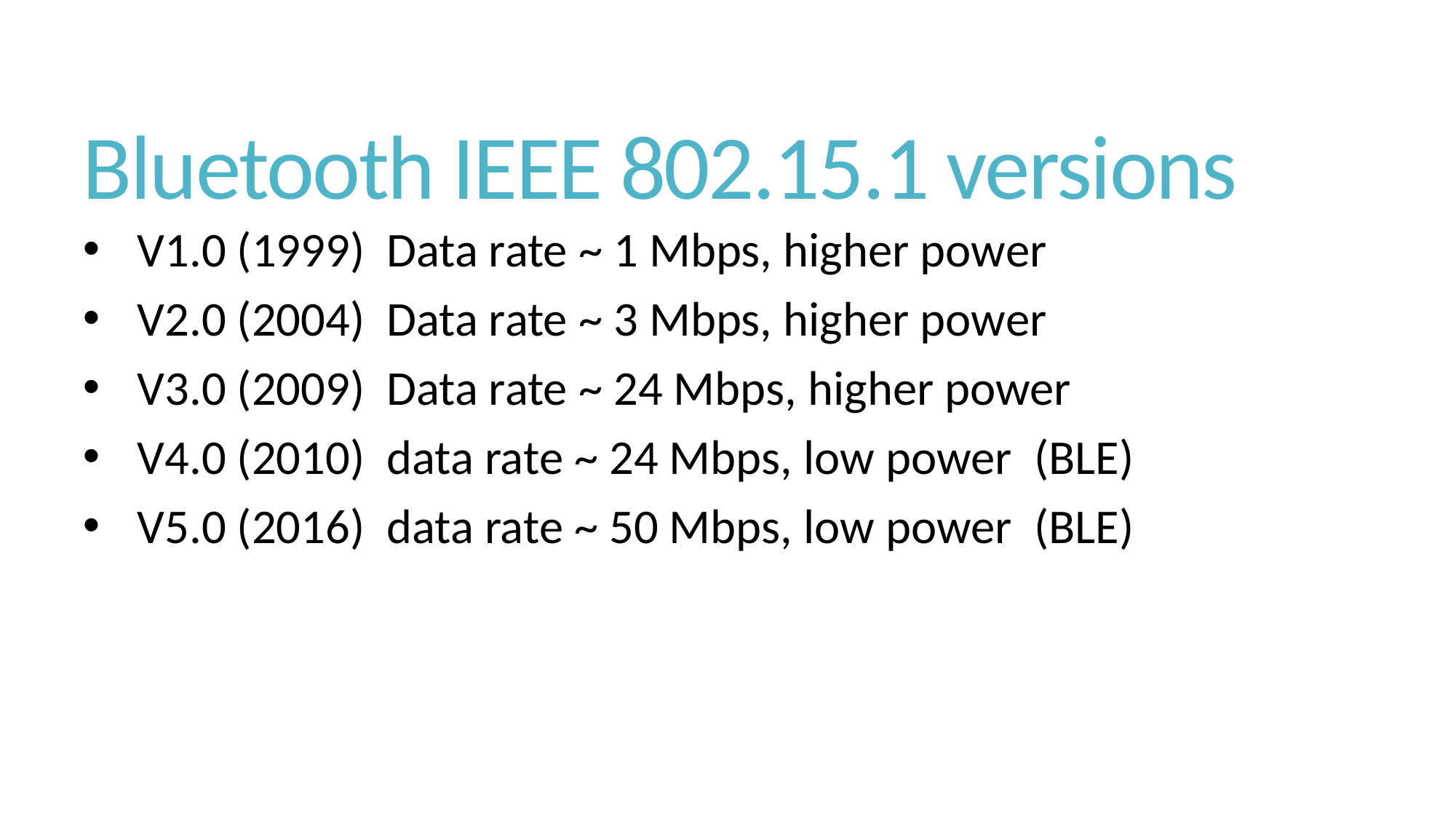

# Bluetooth IEEE 802.15.1 versions
V1.0 (1999)  Data rate ~ 1 Mbps, higher power
V2.0 (2004)  Data rate ~ 3 Mbps, higher power
V3.0 (2009)  Data rate ~ 24 Mbps, higher power
V4.0 (2010)  data rate ~ 24 Mbps, low power  (BLE)
V5.0 (2016)  data rate ~ 50 Mbps, low power  (BLE)